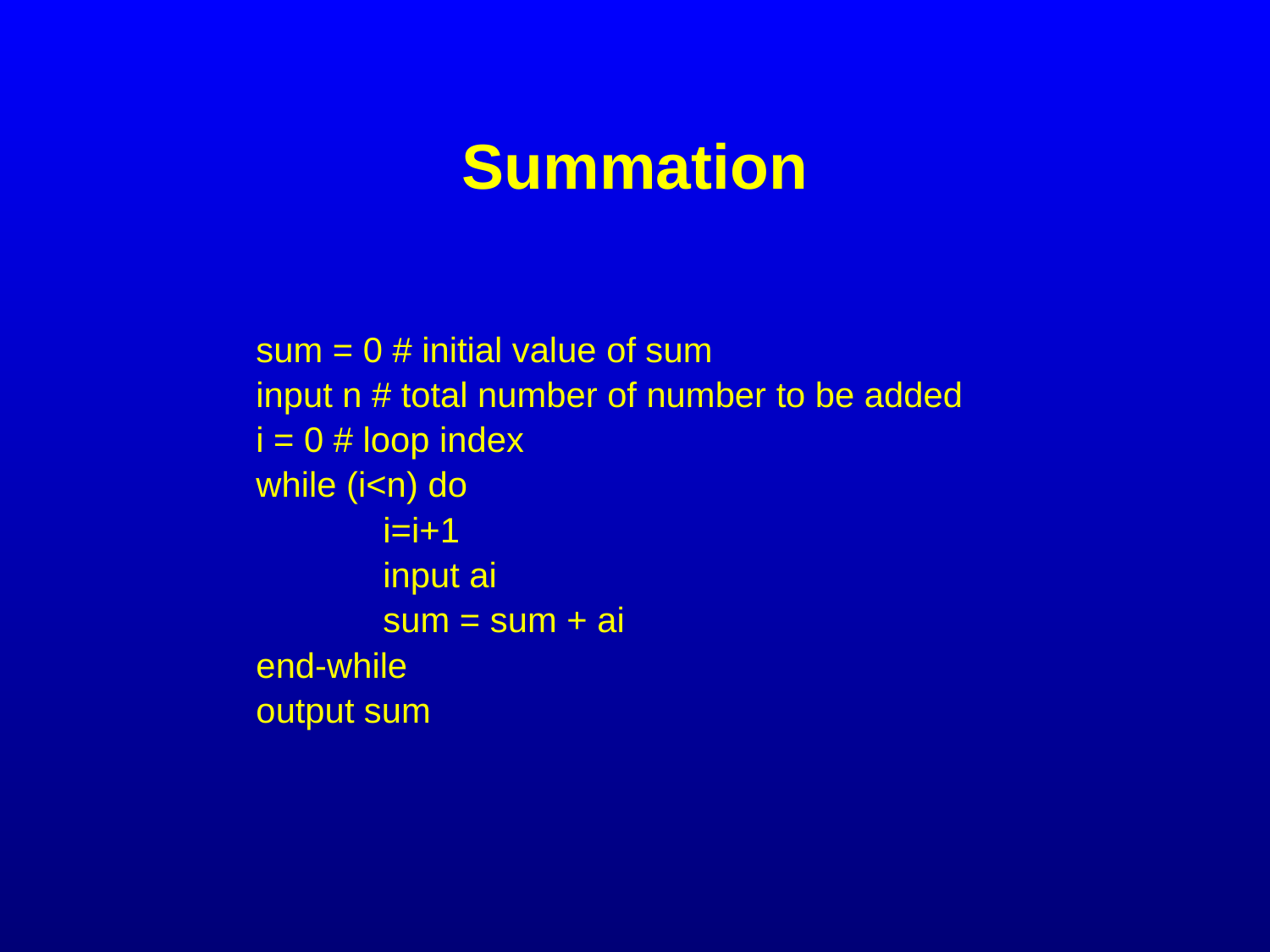

# Summation

	sum = 0 # initial value of sum
	input n # total number of number to be added
	i = 0 # loop index
	while (i<n) do
		i=i+1
		input ai
		sum = sum + ai
	end-while
	output sum